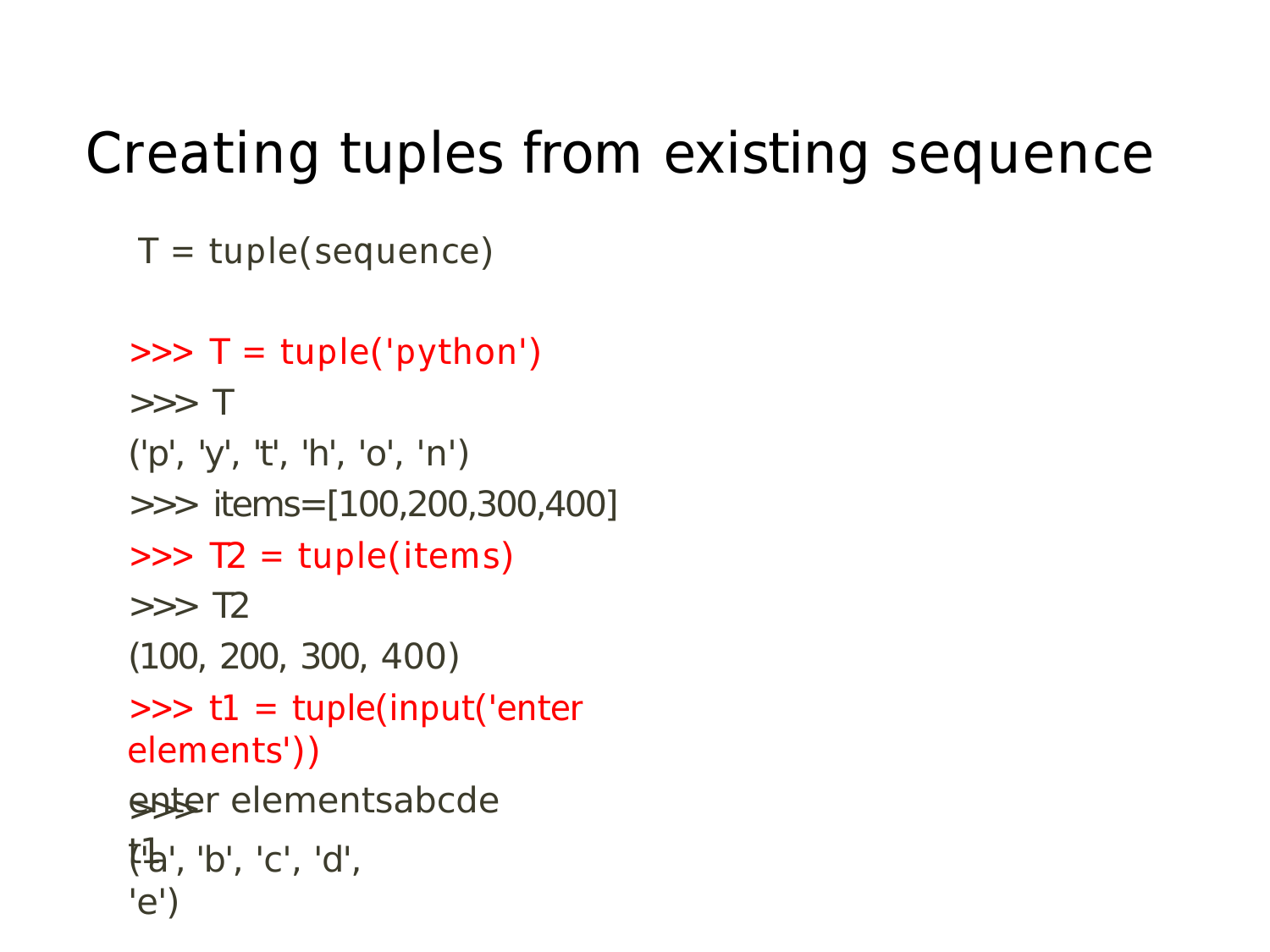

# Creating tuples from existing sequence
T = tuple(sequence)

>>> T = tuple('python')
>>> T
('p', 'y', 't', 'h', 'o', 'n')
>>> items=[100,200,300,400]
>>> T2 = tuple(items)
>>> T2
(100, 200, 300, 400)
>>> t1 = tuple(input('enter elements'))
enter elementsabcde
>>> t1
('a', 'b', 'c', 'd', 'e')